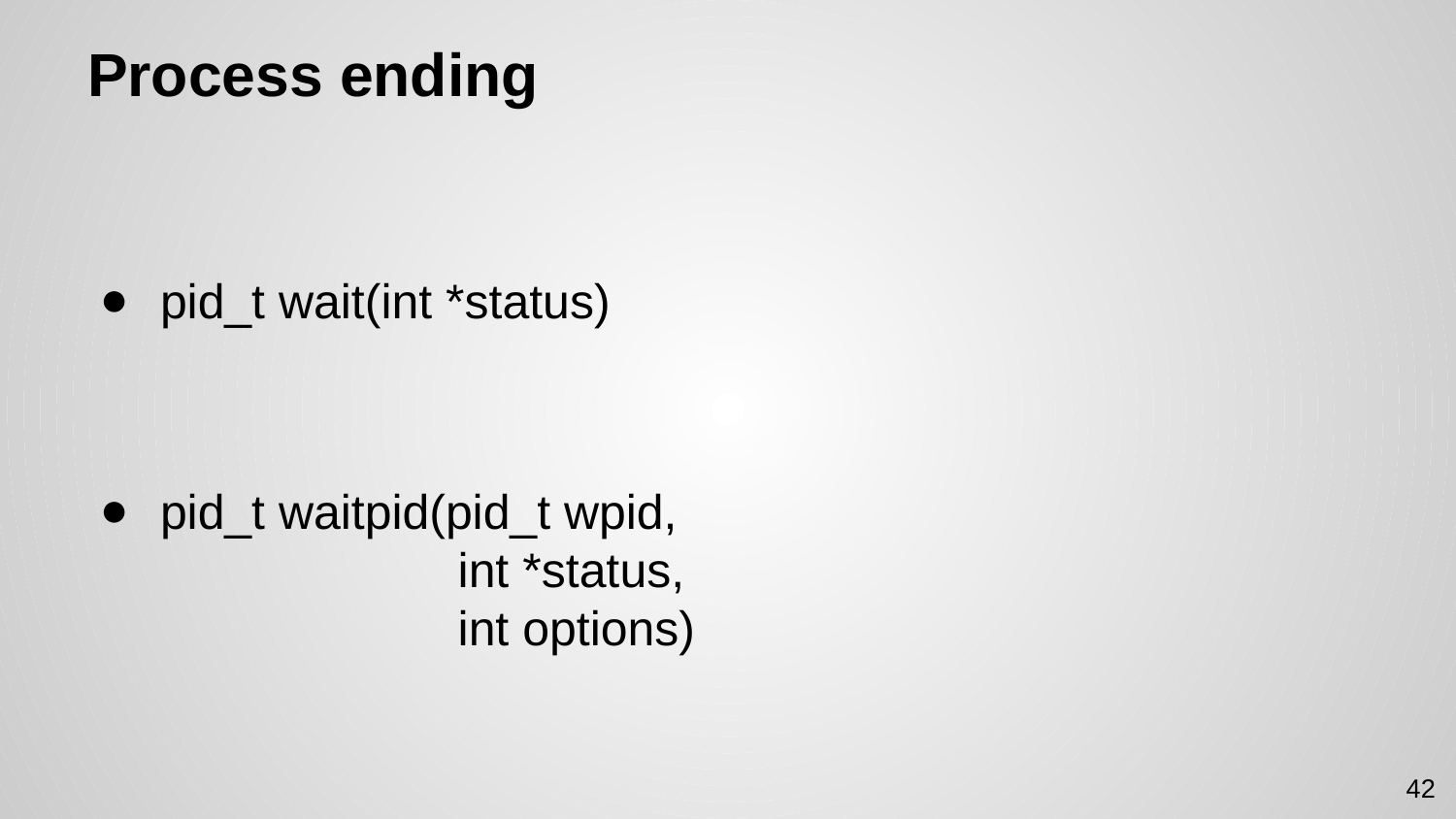

# Process ending
pid_t wait(int *status)

pid_t waitpid(pid_t wpid,
                      int *status,
                      int options)
42